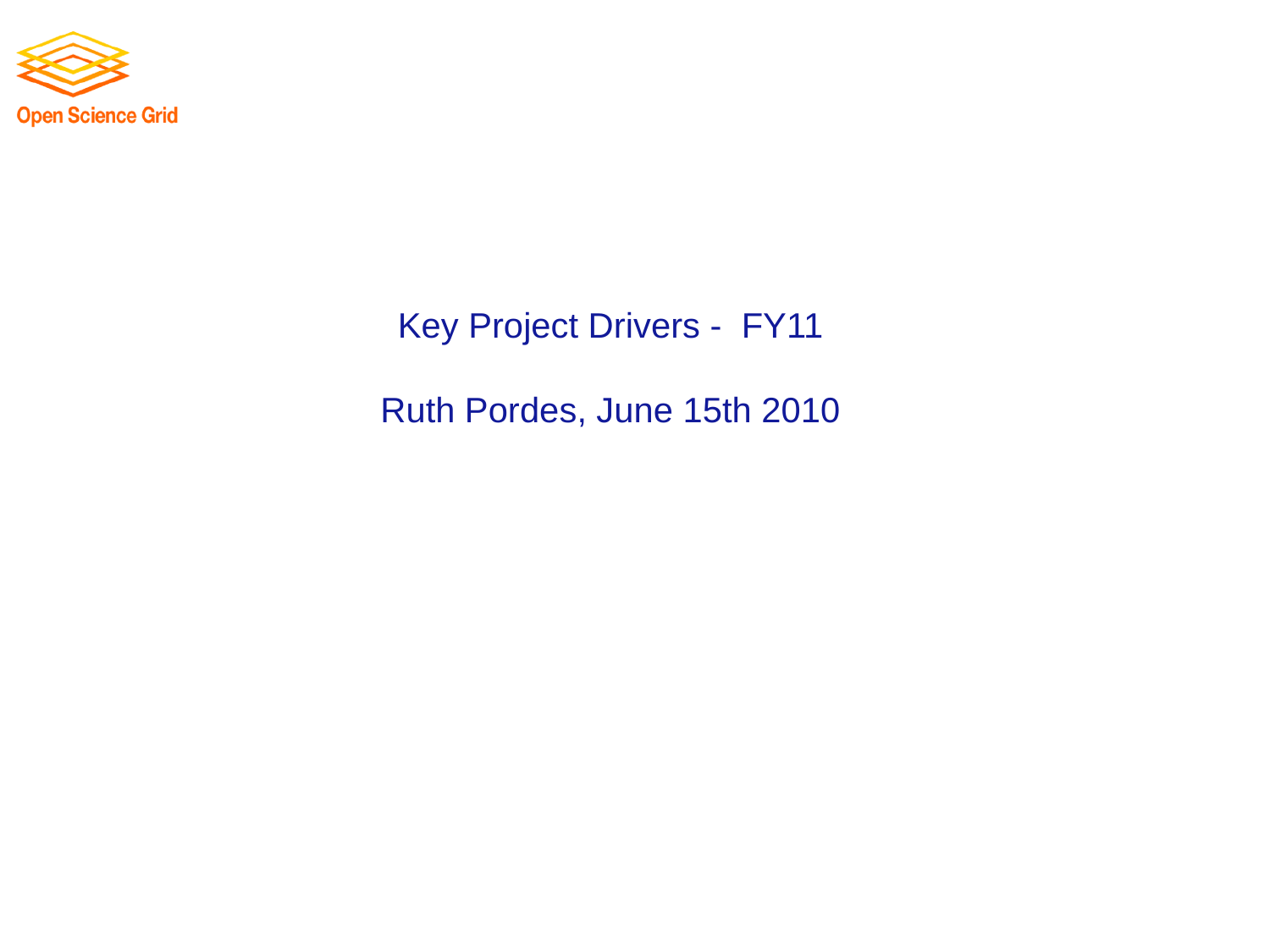

# Key Project Drivers -  FY11 Ruth Pordes, June 15th 2010